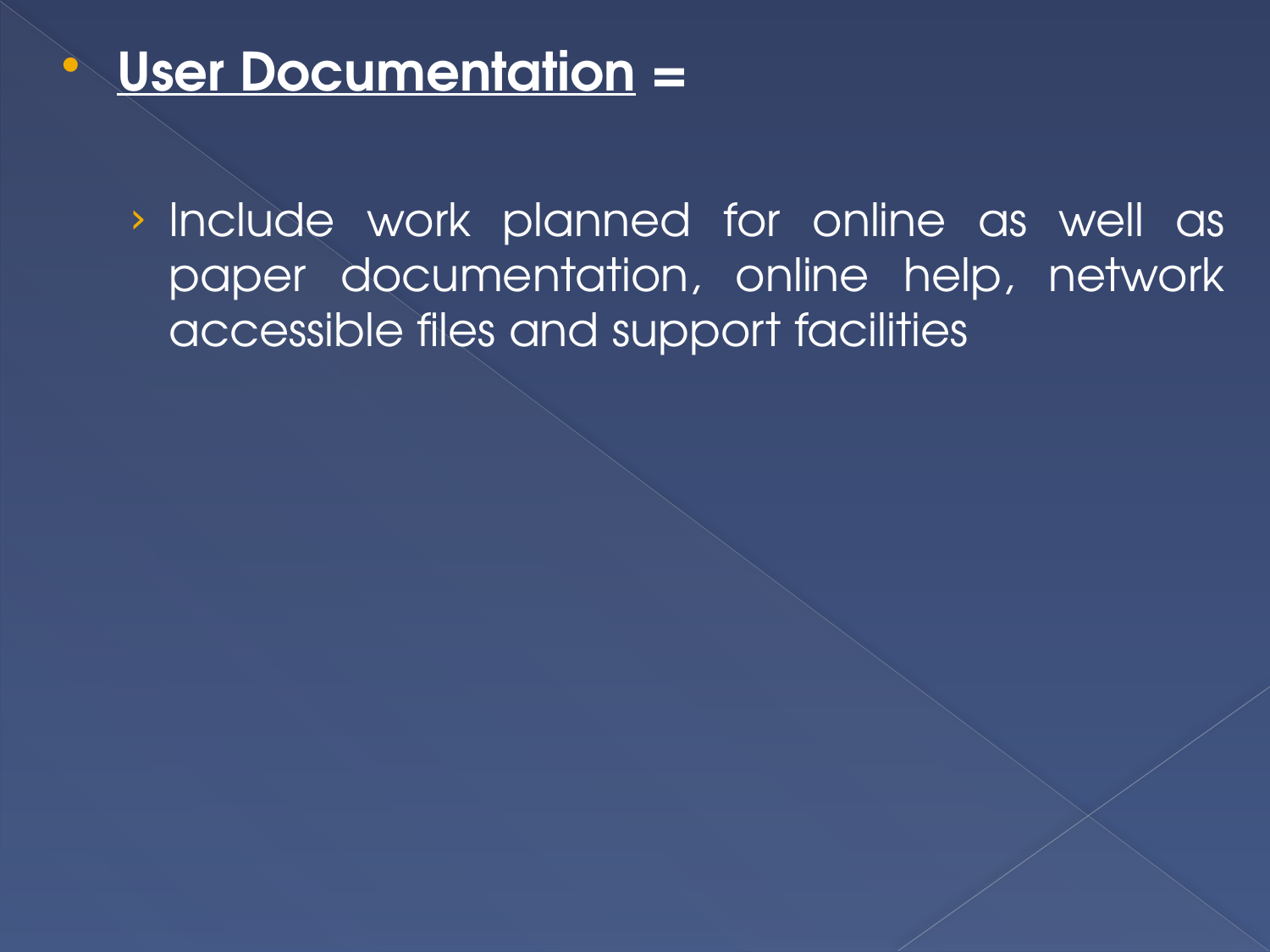

User Documentation =

Include work planned for online as well as paper documentation, online help, network accessible files and support facilities